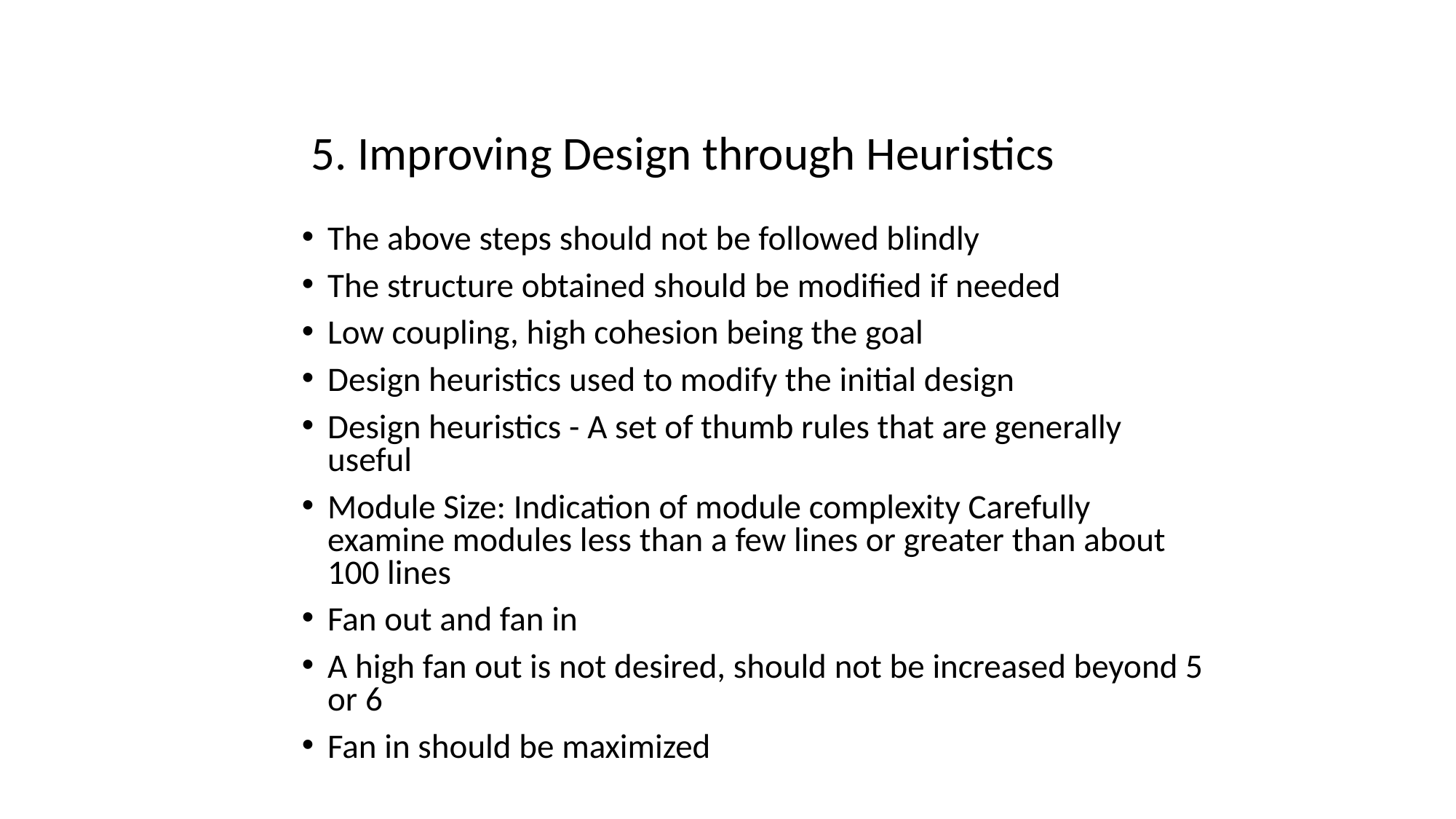

# 5. Improving Design through Heuristics
The above steps should not be followed blindly
The structure obtained should be modified if needed
Low coupling, high cohesion being the goal
Design heuristics used to modify the initial design
Design heuristics - A set of thumb rules that are generally useful
Module Size: Indication of module complexity Carefully examine modules less than a few lines or greater than about 100 lines
Fan out and fan in
A high fan out is not desired, should not be increased beyond 5 or 6
Fan in should be maximized